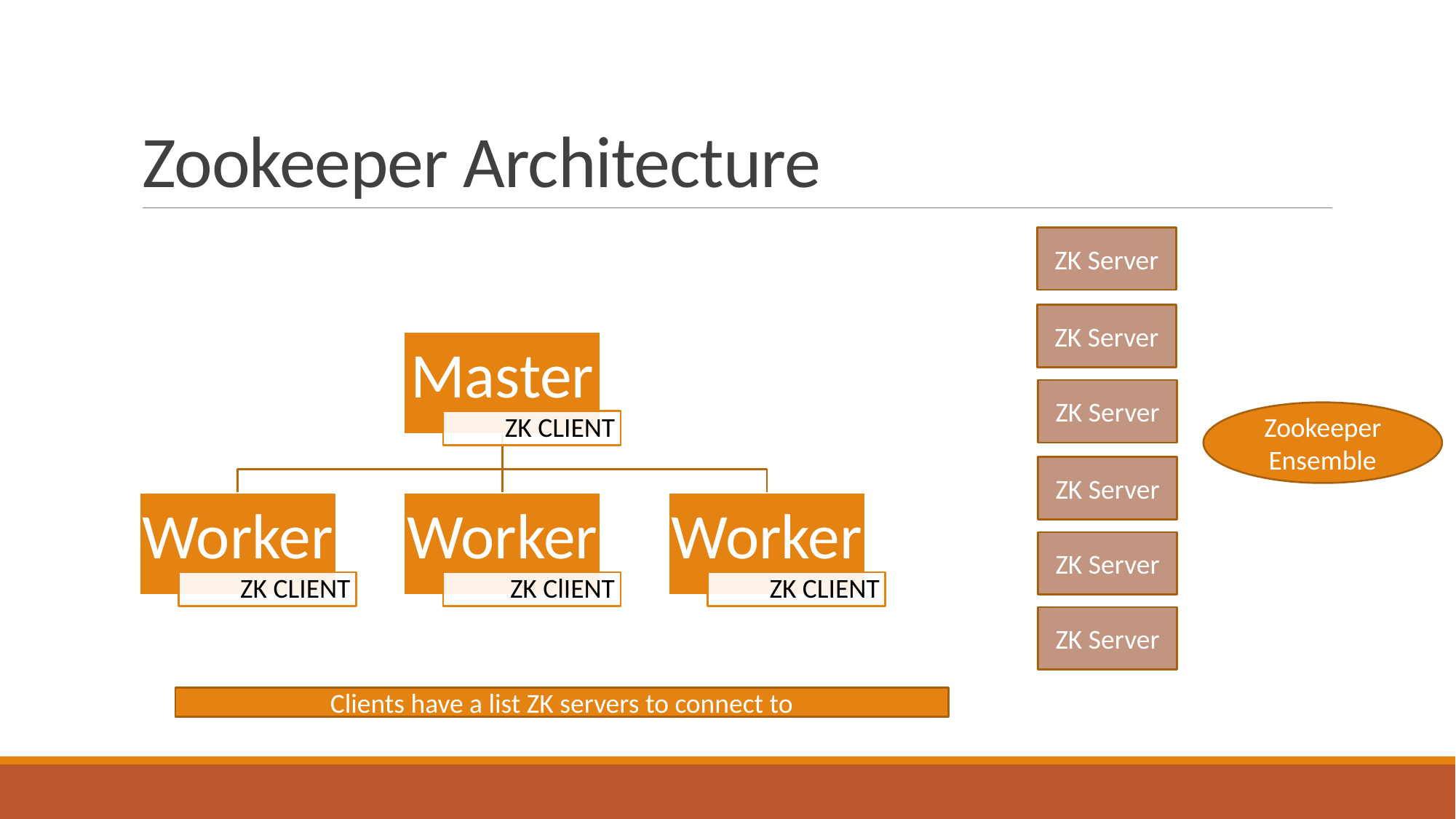

# Zookeeper Architecture
ZK Server
Master
ZK CLIENT
Worker
ZK CLIENT
Worker
ZK ClIENT
Worker
ZK CLIENT
ZK Server
ZK Server
Zookeeper
Ensemble
ZK Server
ZK Server
ZK Server
Clients have a list ZK servers to connect to